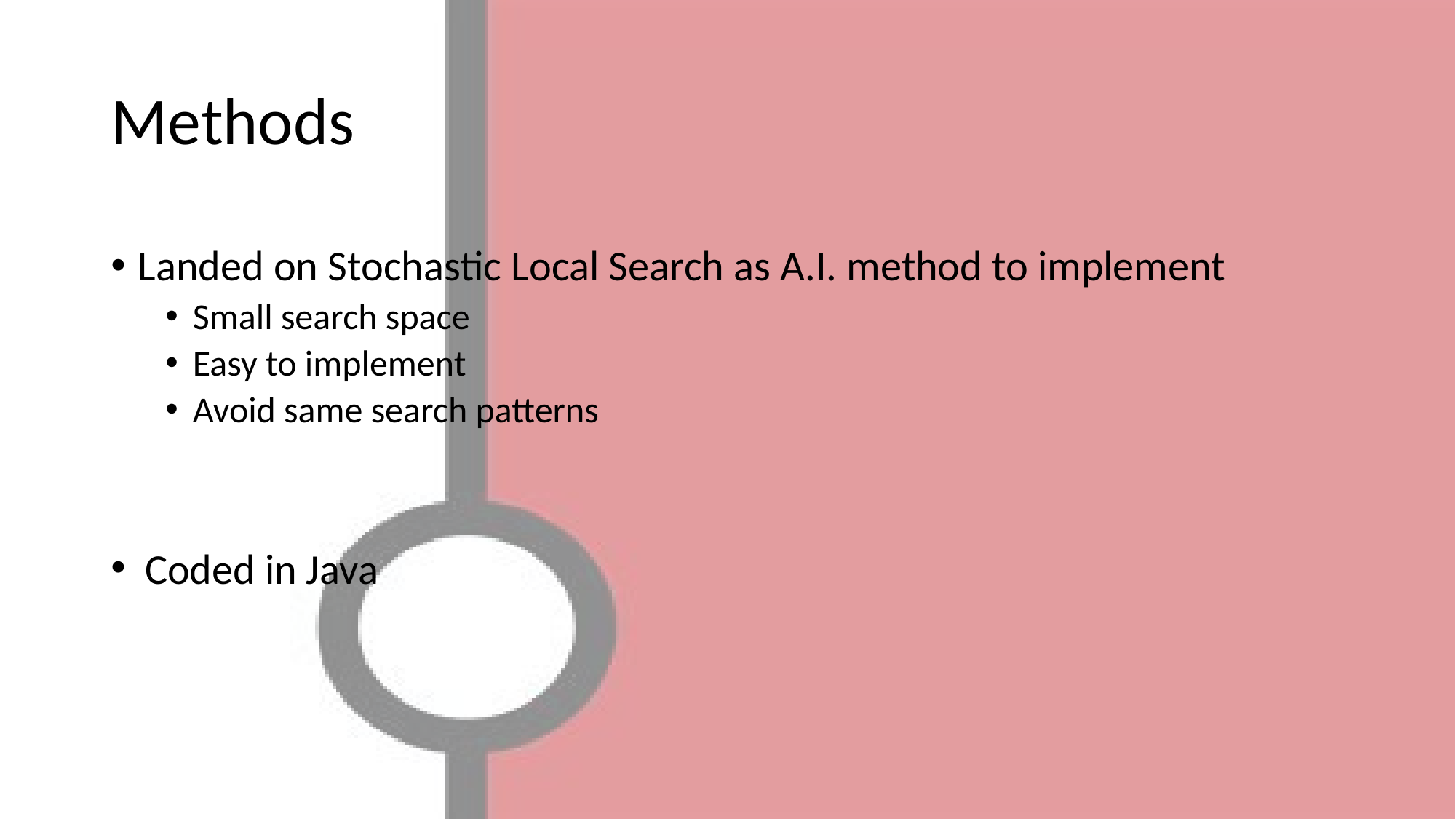

# Methods
Landed on Stochastic Local Search as A.I. method to implement
Small search space
Easy to implement
Avoid same search patterns

Coded in Java